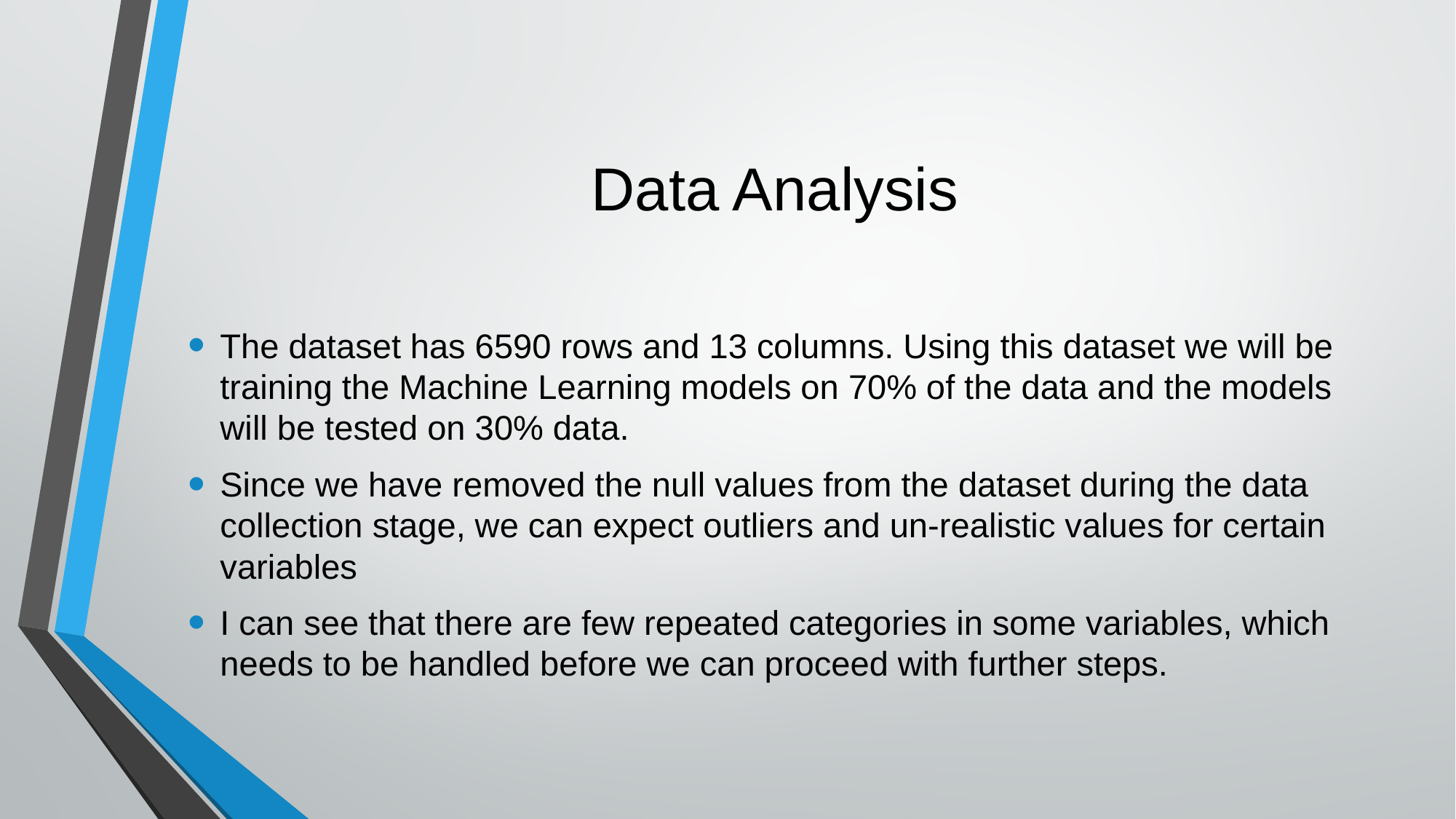

# Data Analysis
The dataset has 6590 rows and 13 columns. Using this dataset we will be training the Machine Learning models on 70% of the data and the models will be tested on 30% data.
Since we have removed the null values from the dataset during the data collection stage, we can expect outliers and un-realistic values for certain variables
I can see that there are few repeated categories in some variables, which needs to be handled before we can proceed with further steps.